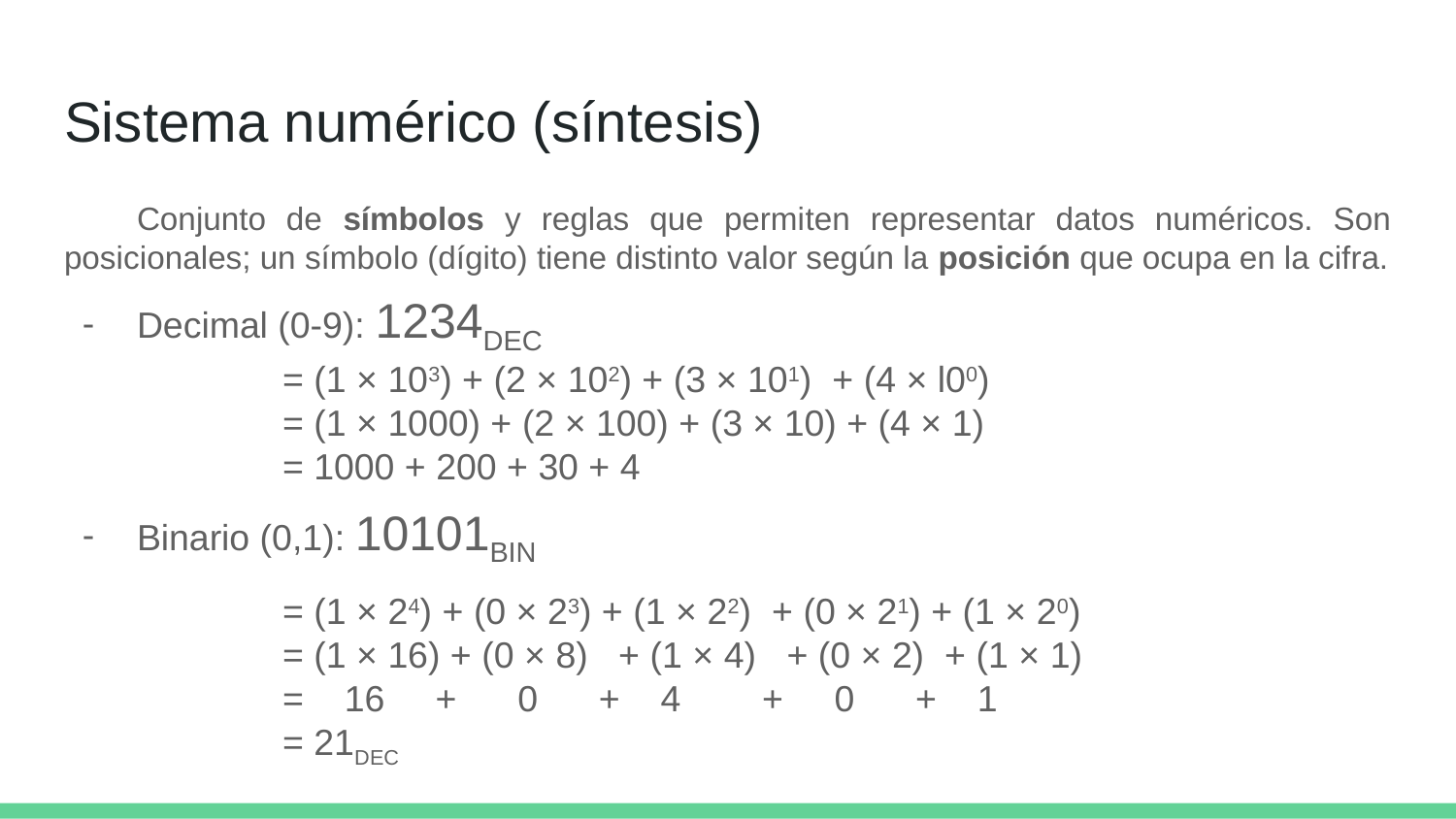

# Sistema numérico (síntesis)
Conjunto de símbolos y reglas que permi­ten representar datos numéricos. Son posicionales; un símbo­lo (dígito) tiene distinto valor según la posición que ocupa en la cifra.

Decimal (0-9): 1234DEC
= (1 × 103) + (2 × 102) + (3 × 101)  + (4 × l00)
= (1 × 1000) + (2 × 100) + (3 × 10) + (4 × 1)
= 1000 + 200 + 30 + 4

Binario (0,1): 10101BIN
= (1 × 24) + (0 × 23) + (1 × 22)  + (0 × 21) + (1 × 20)
= (1 × 16) + (0 × 8)   + (1 × 4)   + (0 × 2)  + (1 × 1)
=    16     +      0      +    4        +     0      +    1
= 21DEC